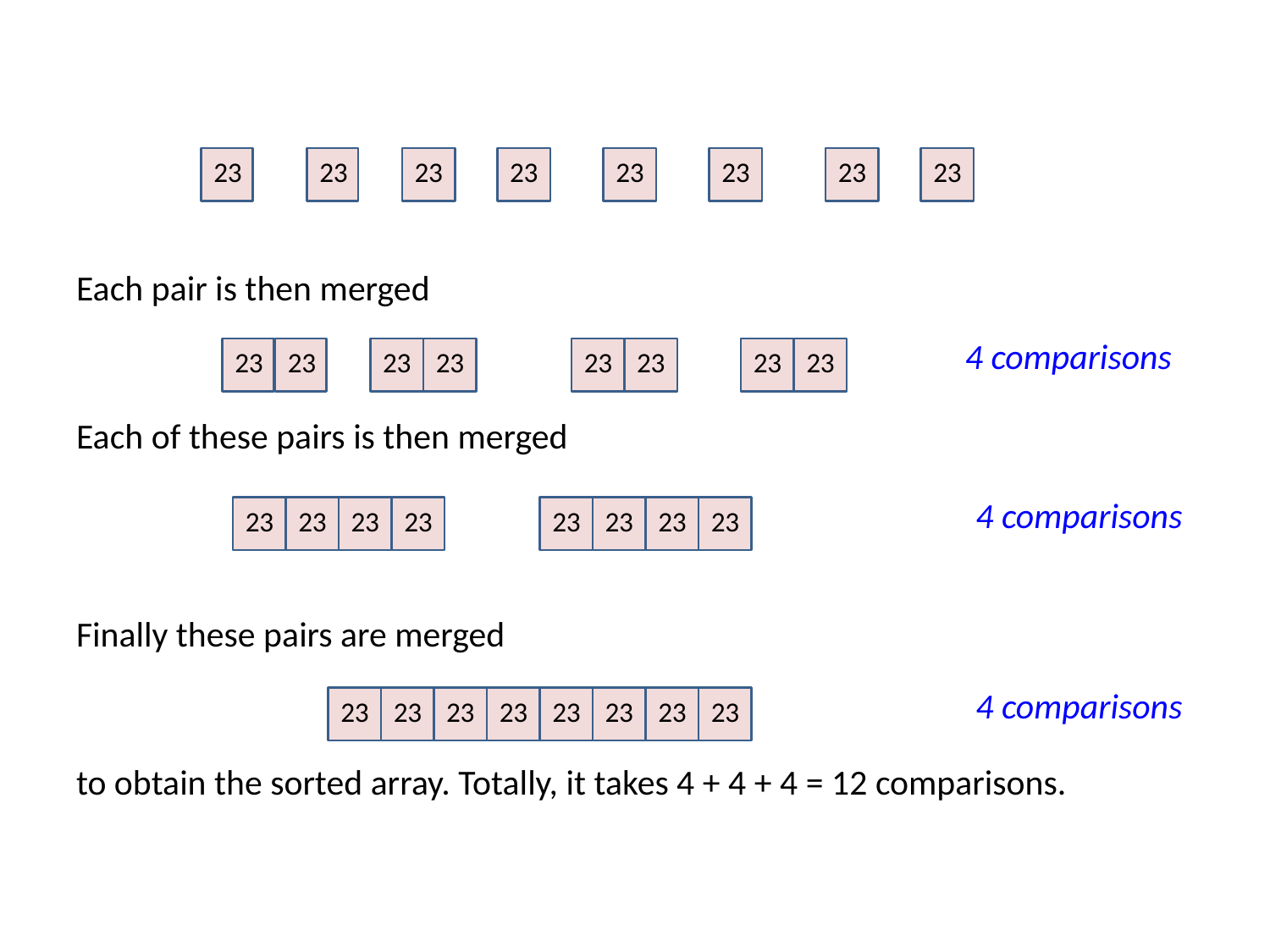

Each pair is then merged

Each of these pairs is then merged

Finally these pairs are merged

to obtain the sorted array. Totally, it takes 4 + 4 + 4 = 12 comparisons.

23

23

23

23

23

23

23

23
4 comparisons

23

23

23

23

23

23

23

23
4 comparisons

23

23

23

23

23

23

23

23
4 comparisons

23

23

23

23

23

23

23

23